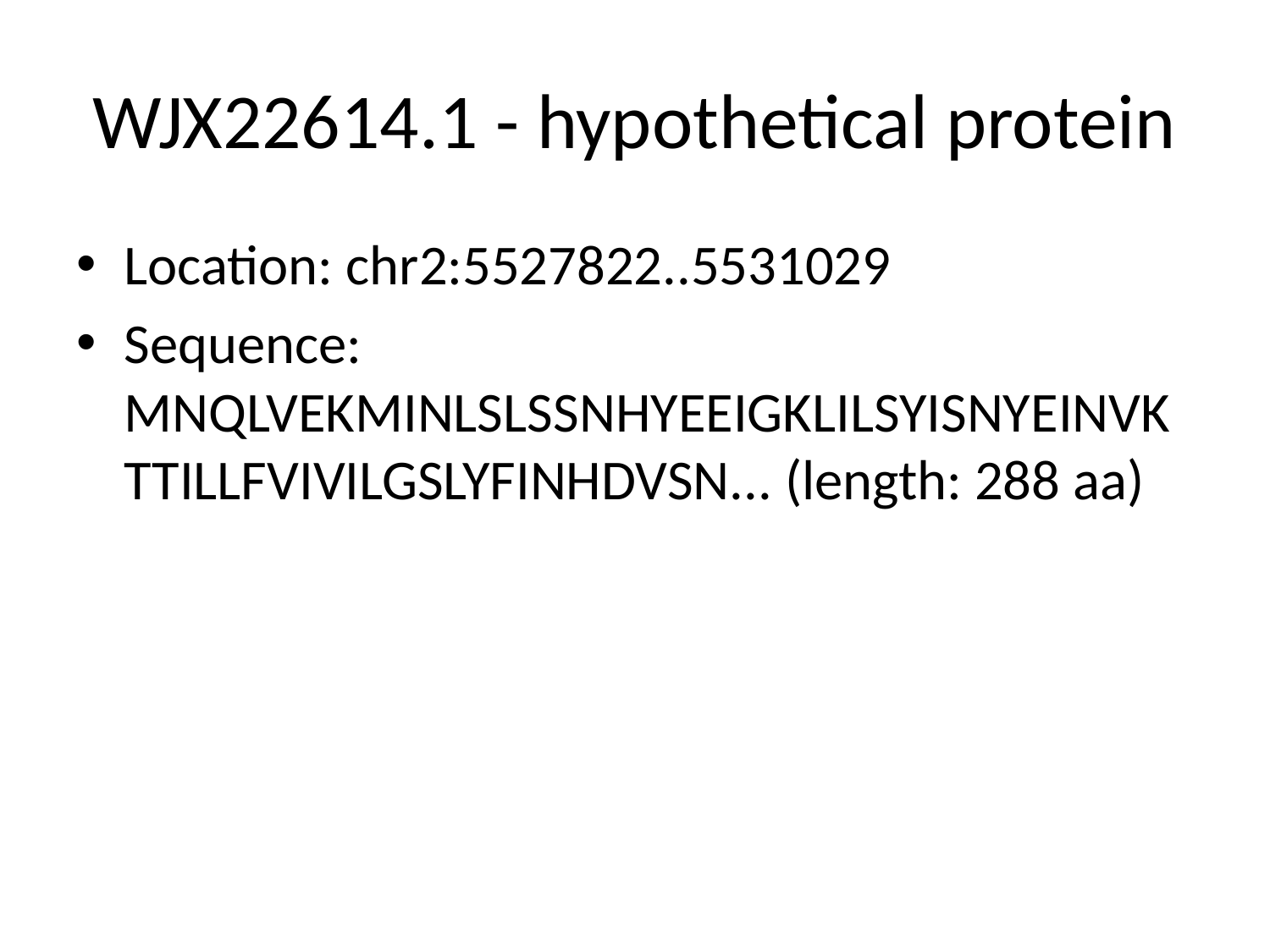

# WJX22614.1 - hypothetical protein
Location: chr2:5527822..5531029
Sequence: MNQLVEKMINLSLSSNHYEEIGKLILSYISNYEINVKTTILLFVIVILGSLYFINHDVSN... (length: 288 aa)